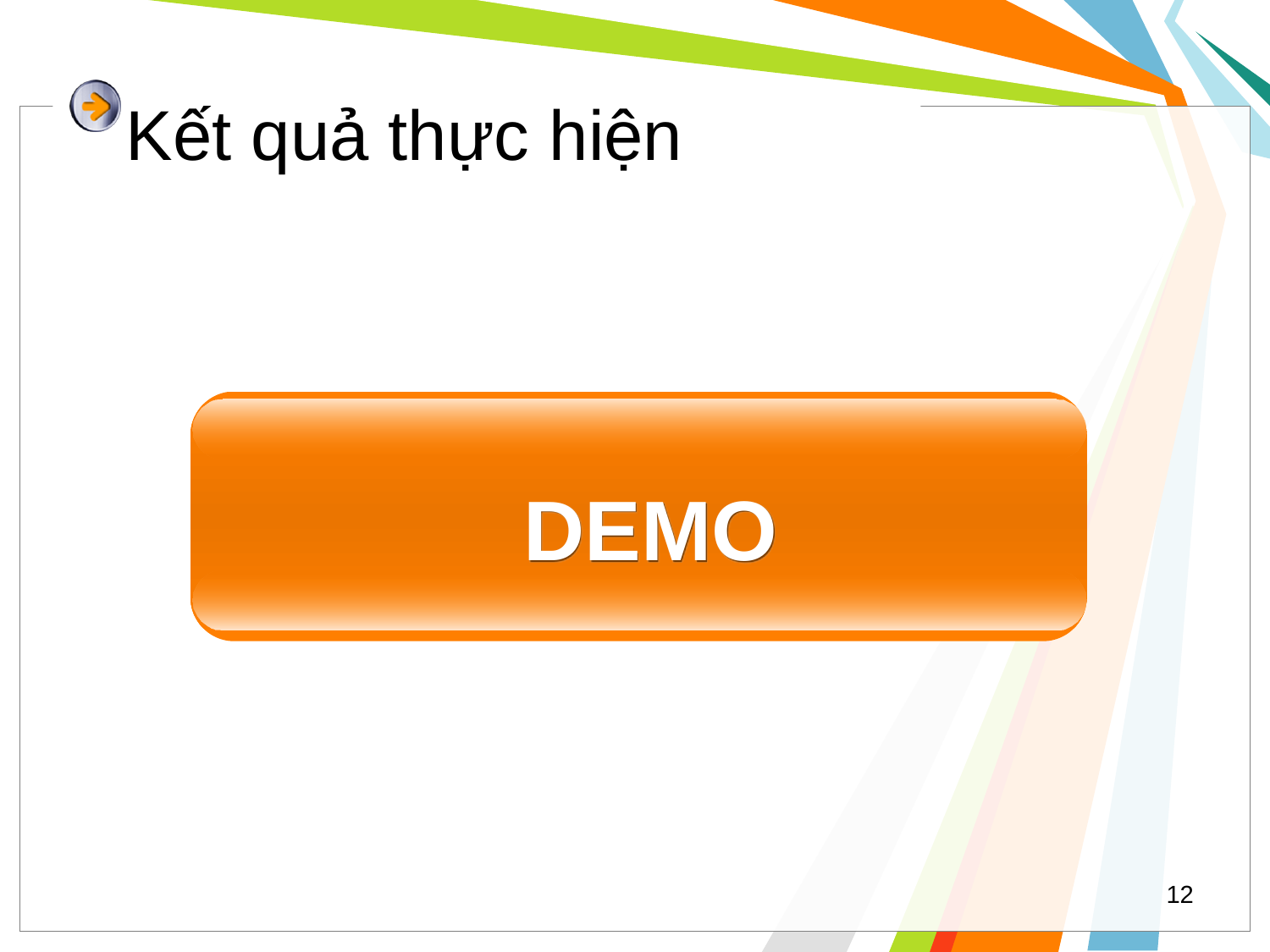

# Kết quả thực hiện

 DEMO
12